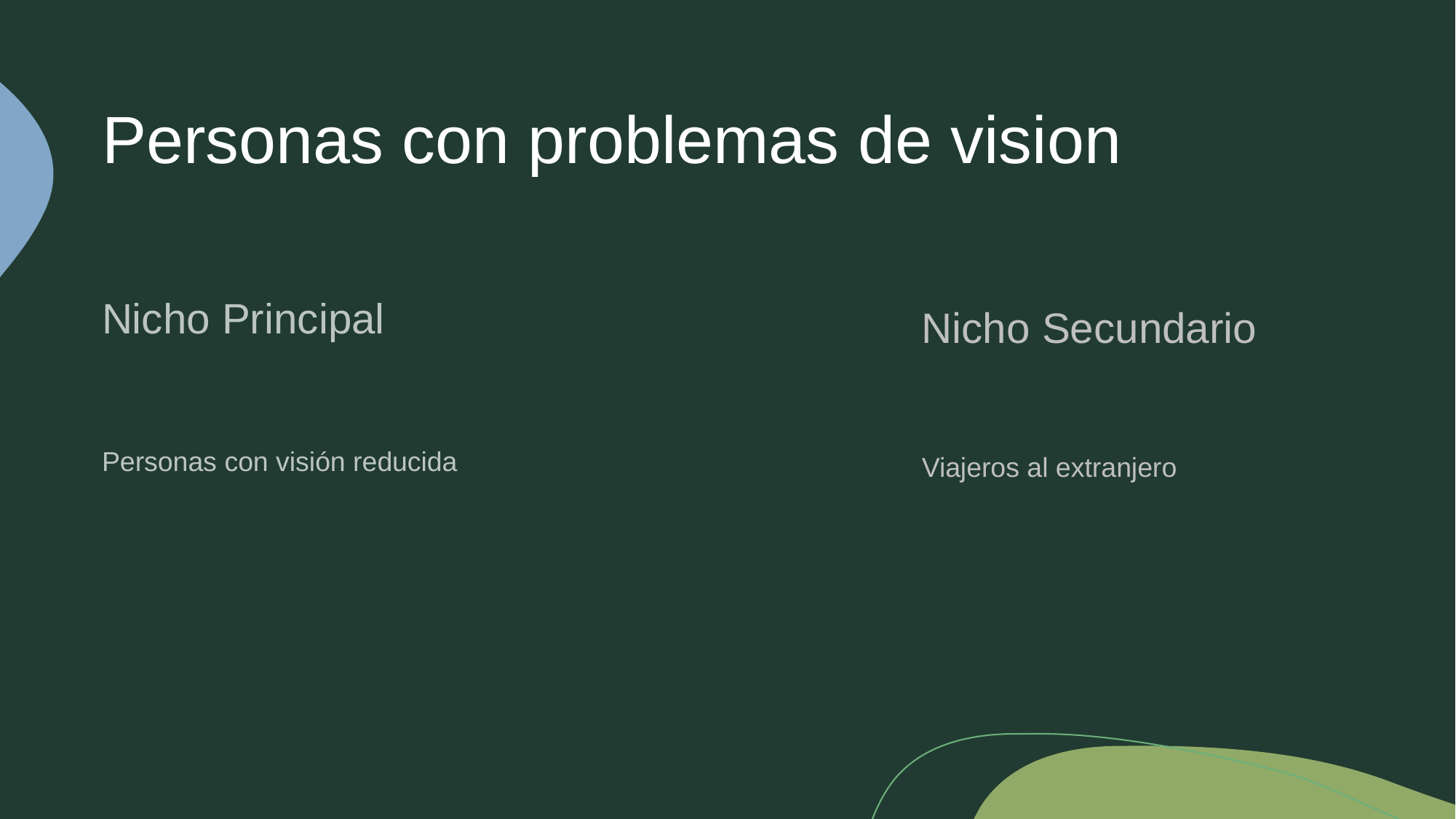

# Personas con problemas de vision
Nicho Principal

Personas con visión reducida

Nicho Secundario

Viajeros al extranjero